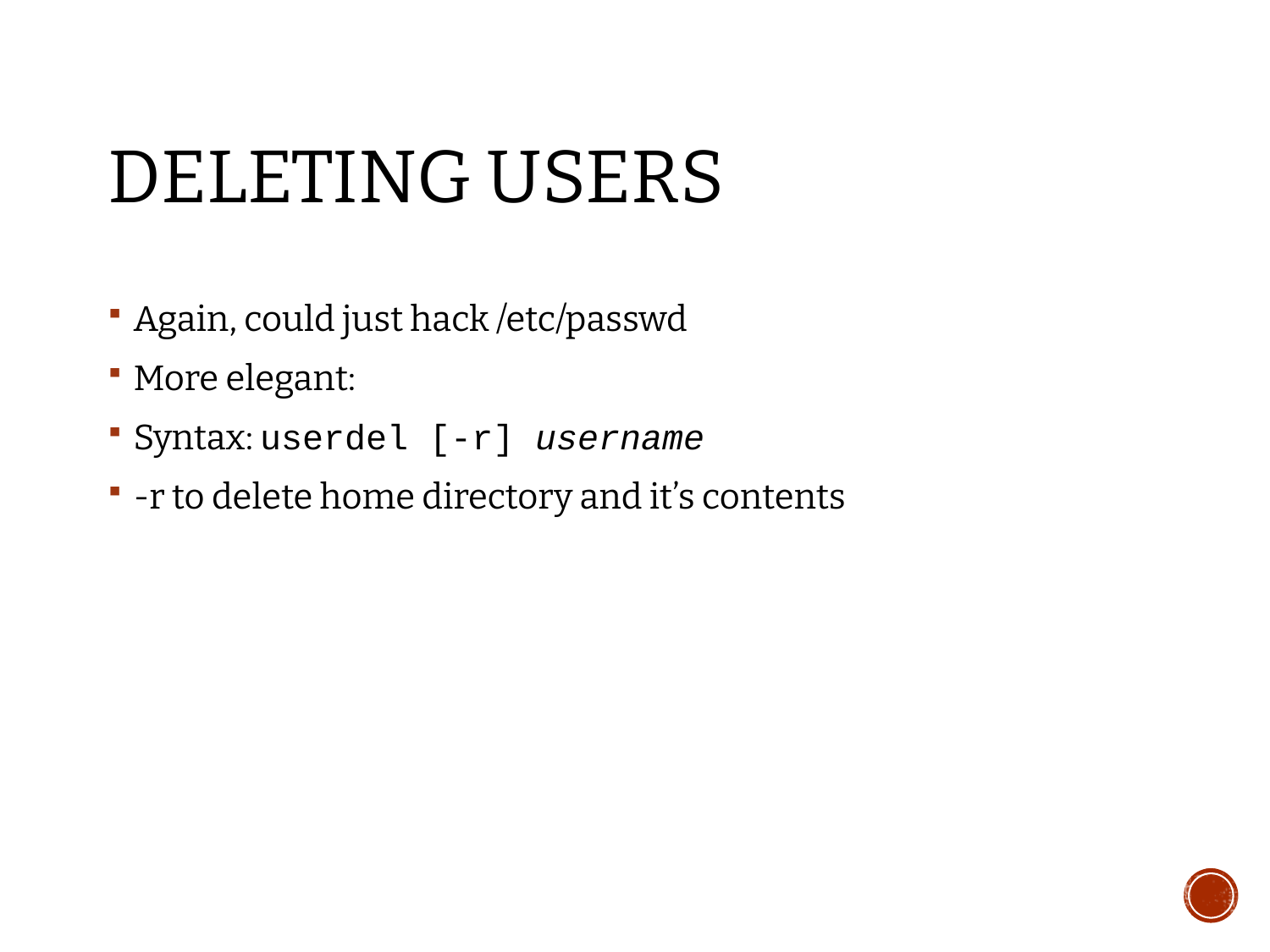

# Deleting Users
Again, could just hack /etc/passwd
More elegant:
Syntax: userdel [-r] username
-r to delete home directory and it’s contents